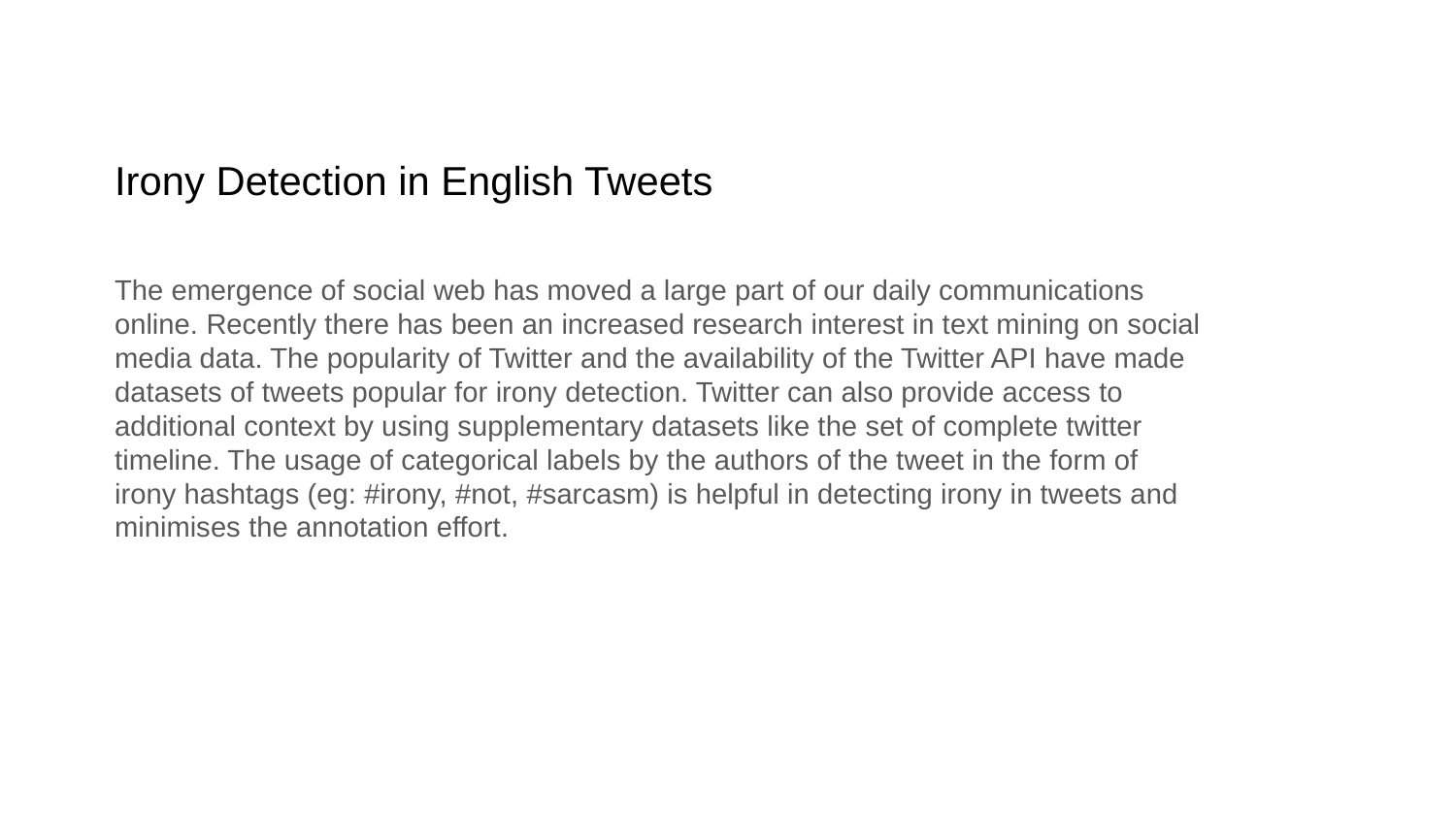

Irony Detection in English Tweets
The emergence of social web has moved a large part of our daily communications online. Recently there has been an increased research interest in text mining on social media data. The popularity of Twitter and the availability of the Twitter API have made datasets of tweets popular for irony detection. Twitter can also provide access to additional context by using supplementary datasets like the set of complete twitter timeline. The usage of categorical labels by the authors of the tweet in the form of irony hashtags (eg: #irony, #not, #sarcasm) is helpful in detecting irony in tweets and minimises the annotation effort.